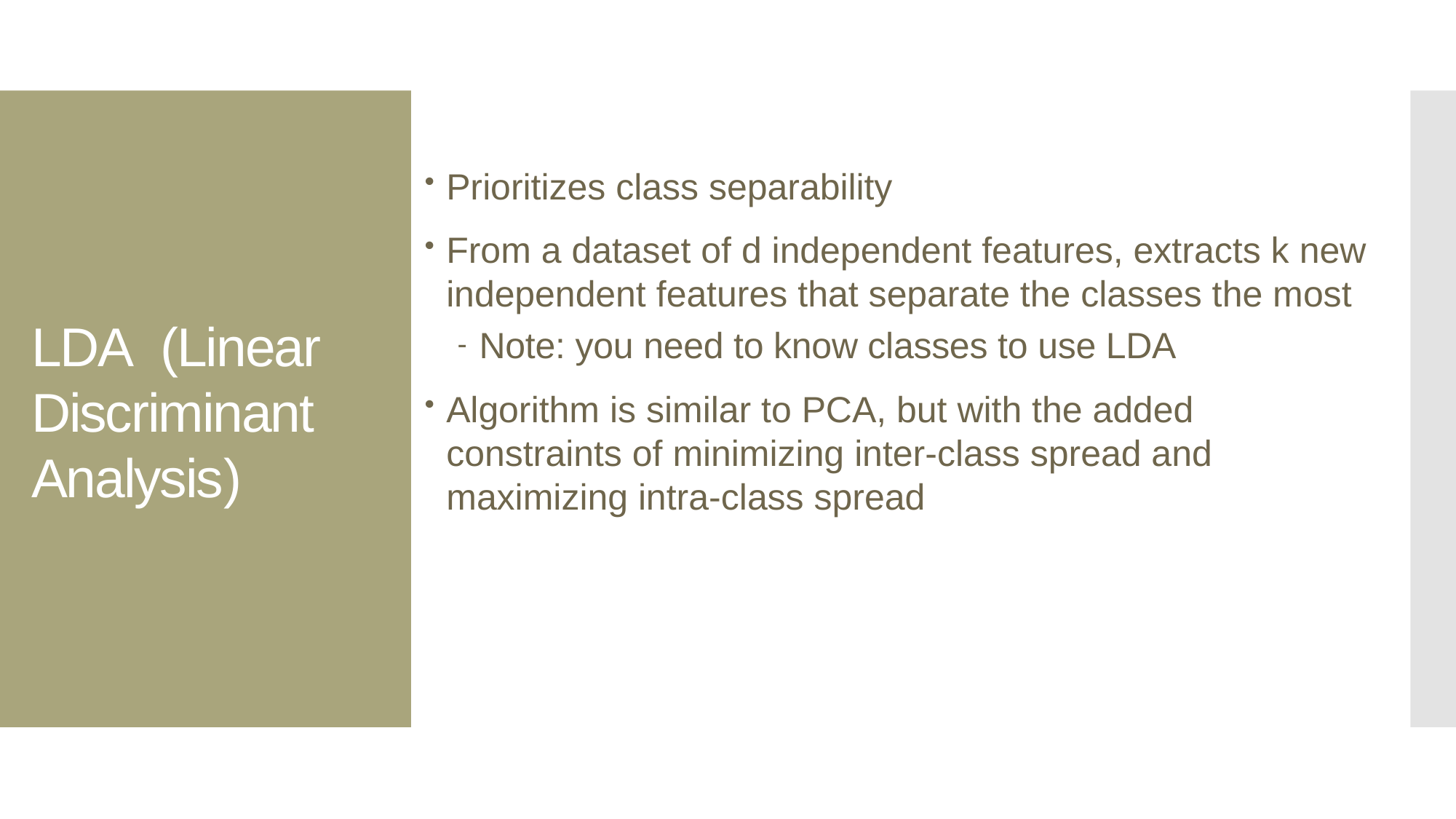

Prioritizes class separability
From a dataset of d independent features, extracts k new independent features that separate the classes the most
Note: you need to know classes to use LDA
Algorithm is similar to PCA, but with the added constraints of minimizing inter-class spread and maximizing intra-class spread
# LDA  (Linear Discriminant Analysis)